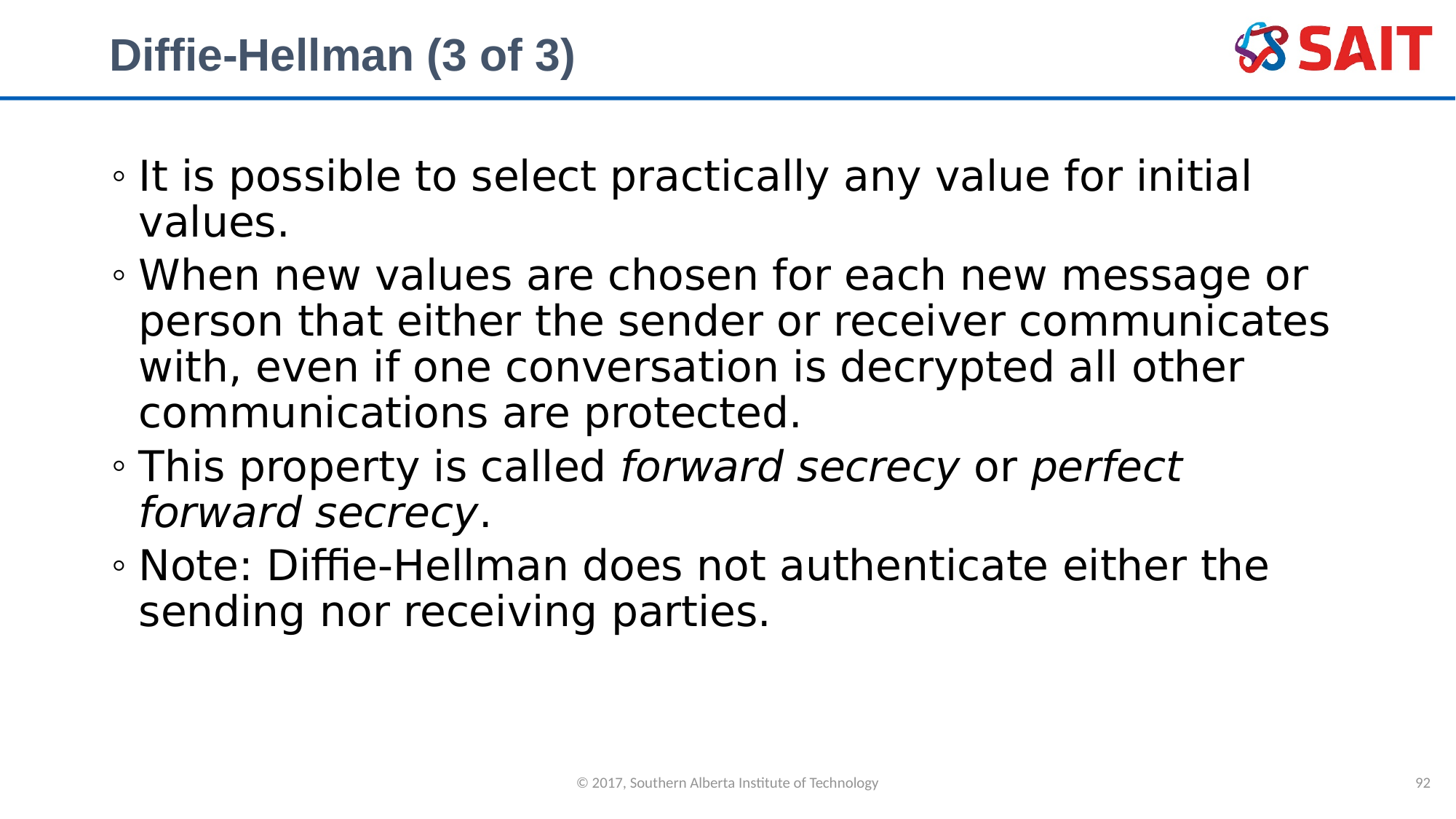

# Diffie-Hellman (3 of 3)
It is possible to select practically any value for initial values.
When new values are chosen for each new message or person that either the sender or receiver communicates with, even if one conversation is decrypted all other communications are protected.
This property is called forward secrecy or perfect forward secrecy.
Note: Diffie-Hellman does not authenticate either the sending nor receiving parties.